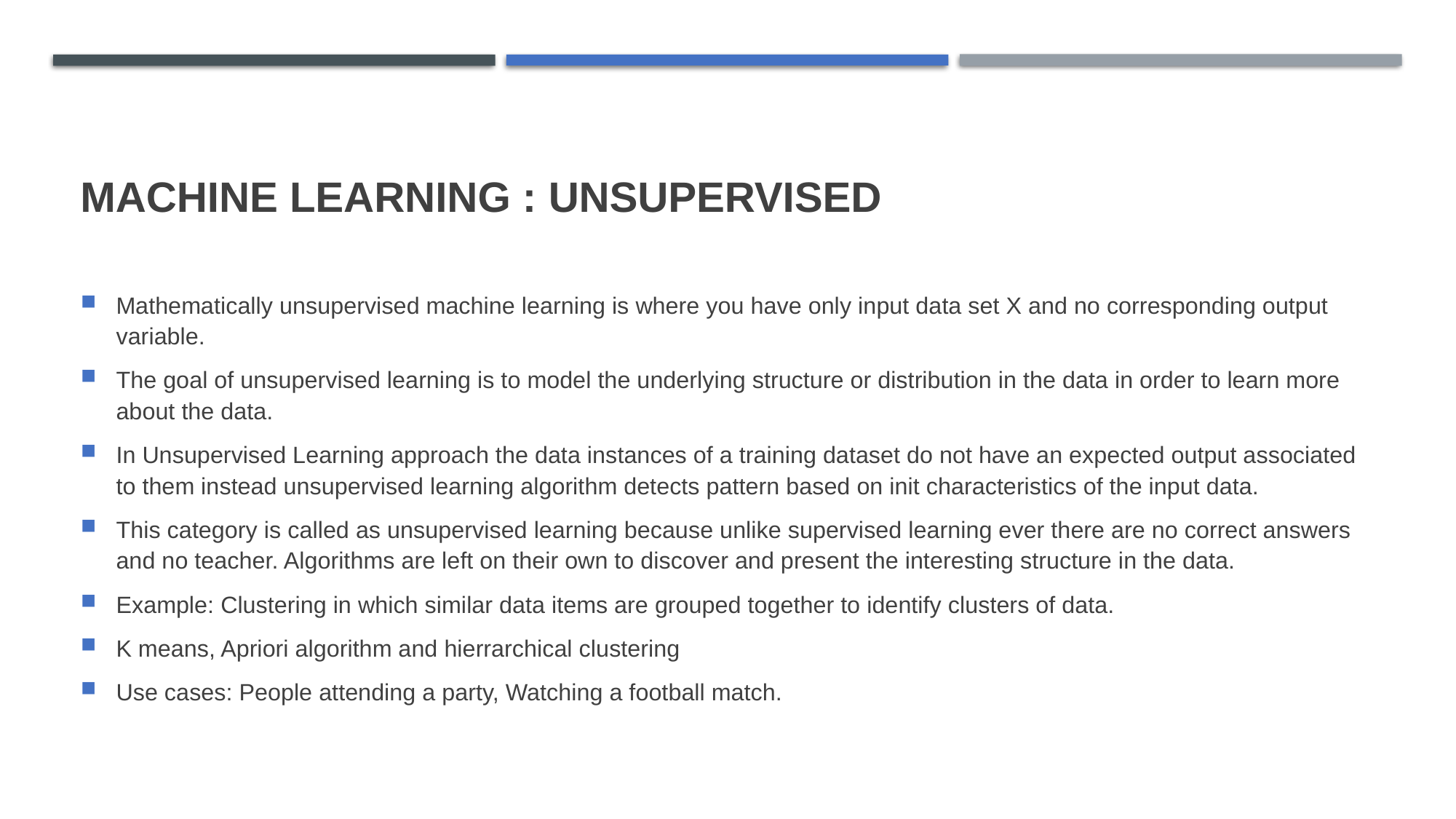

# Machine learning : unsupervised
Mathematically unsupervised machine learning is where you have only input data set X and no corresponding output variable.
The goal of unsupervised learning is to model the underlying structure or distribution in the data in order to learn more about the data.
In Unsupervised Learning approach the data instances of a training dataset do not have an expected output associated to them instead unsupervised learning algorithm detects pattern based on init characteristics of the input data.
This category is called as unsupervised learning because unlike supervised learning ever there are no correct answers and no teacher. Algorithms are left on their own to discover and present the interesting structure in the data.
Example: Clustering in which similar data items are grouped together to identify clusters of data.
K means, Apriori algorithm and hierrarchical clustering
Use cases: People attending a party, Watching a football match.